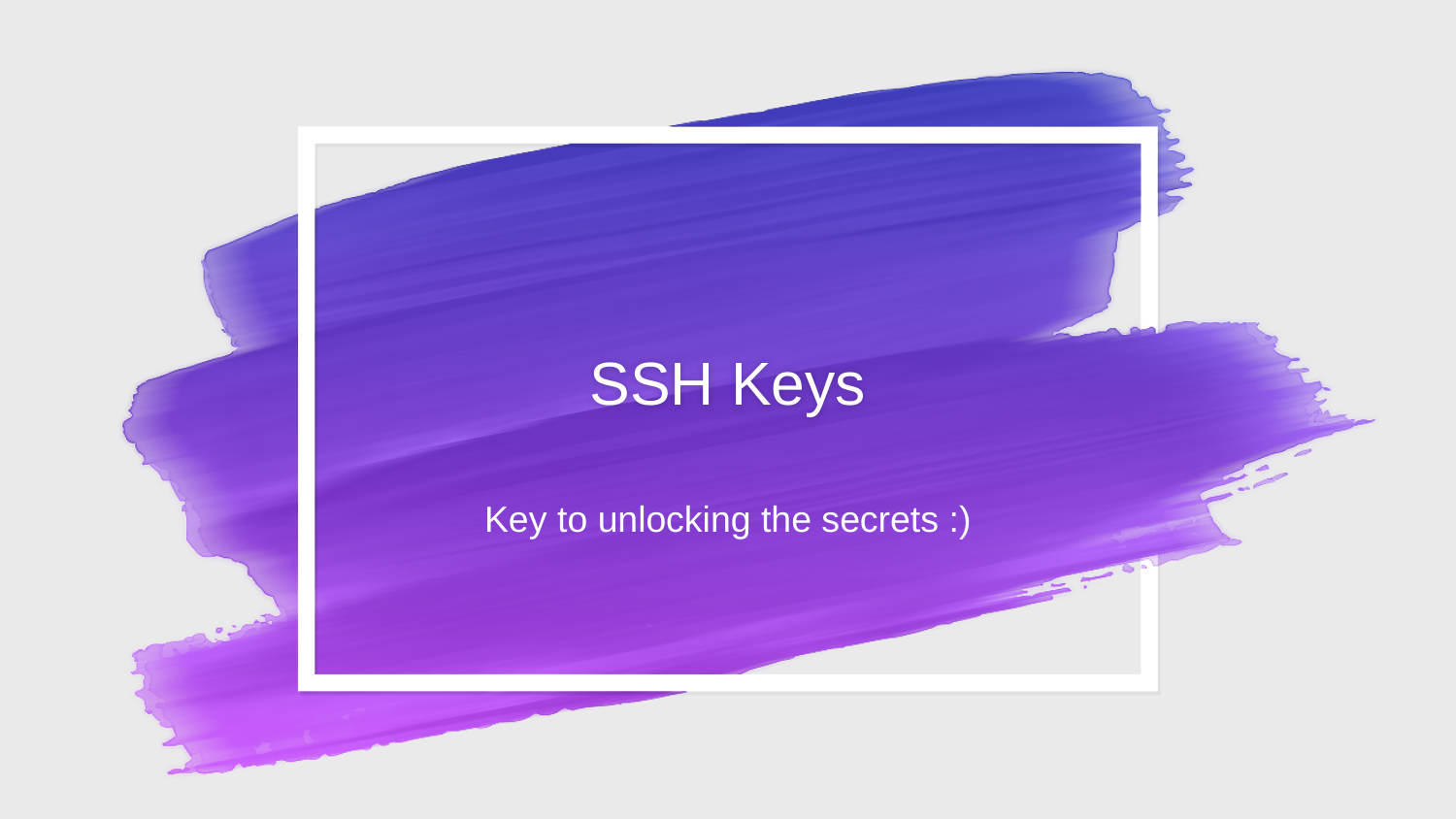

# SSH Keys
Key to unlocking the secrets :)